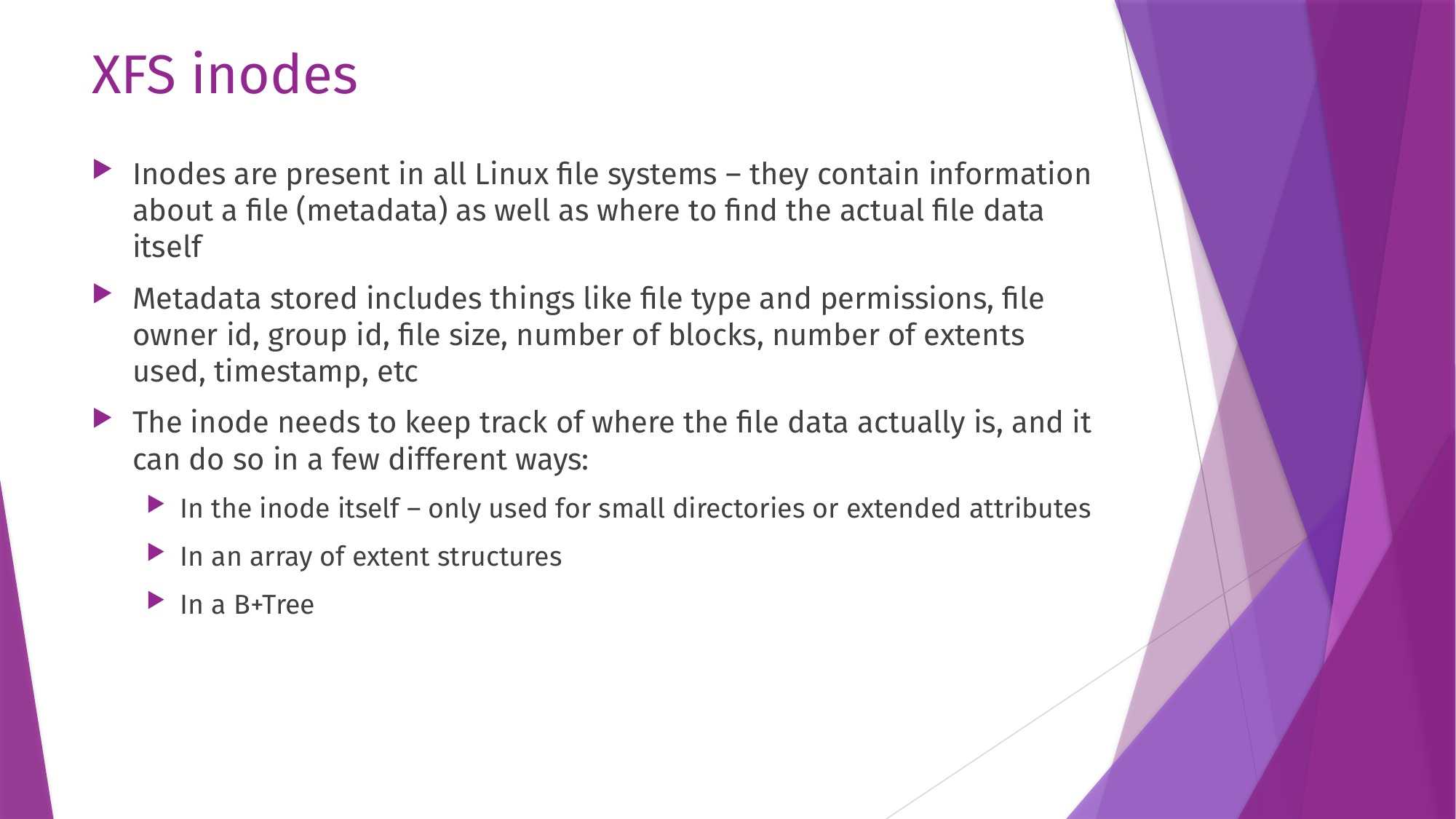

# XFS inodes
Inodes are present in all Linux file systems – they contain information about a file (metadata) as well as where to find the actual file data itself
Metadata stored includes things like file type and permissions, file owner id, group id, file size, number of blocks, number of extents used, timestamp, etc
The inode needs to keep track of where the file data actually is, and it can do so in a few different ways:
In the inode itself – only used for small directories or extended attributes
In an array of extent structures
In a B+Tree